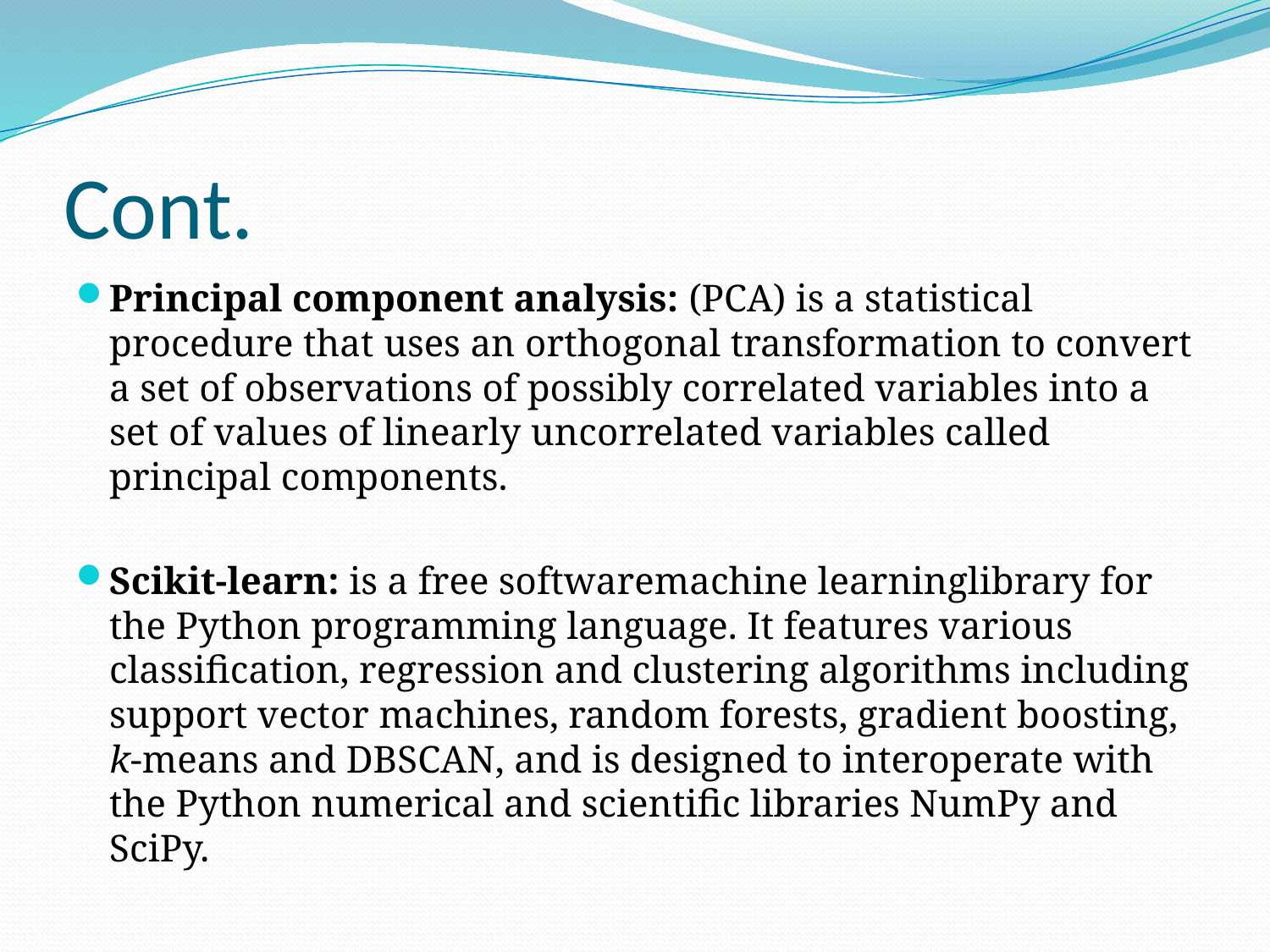

# Cont.
Principal component analysis: (PCA) is a statistical procedure that uses an orthogonal transformation to convert a set of observations of possibly correlated variables into a set of values of linearly uncorrelated variables called principal components.

Scikit-learn: is a free softwaremachine learninglibrary for the Python programming language. It features various classification, regression and clustering algorithms including support vector machines, random forests, gradient boosting, k-means and DBSCAN, and is designed to interoperate with the Python numerical and scientific libraries NumPy and SciPy.